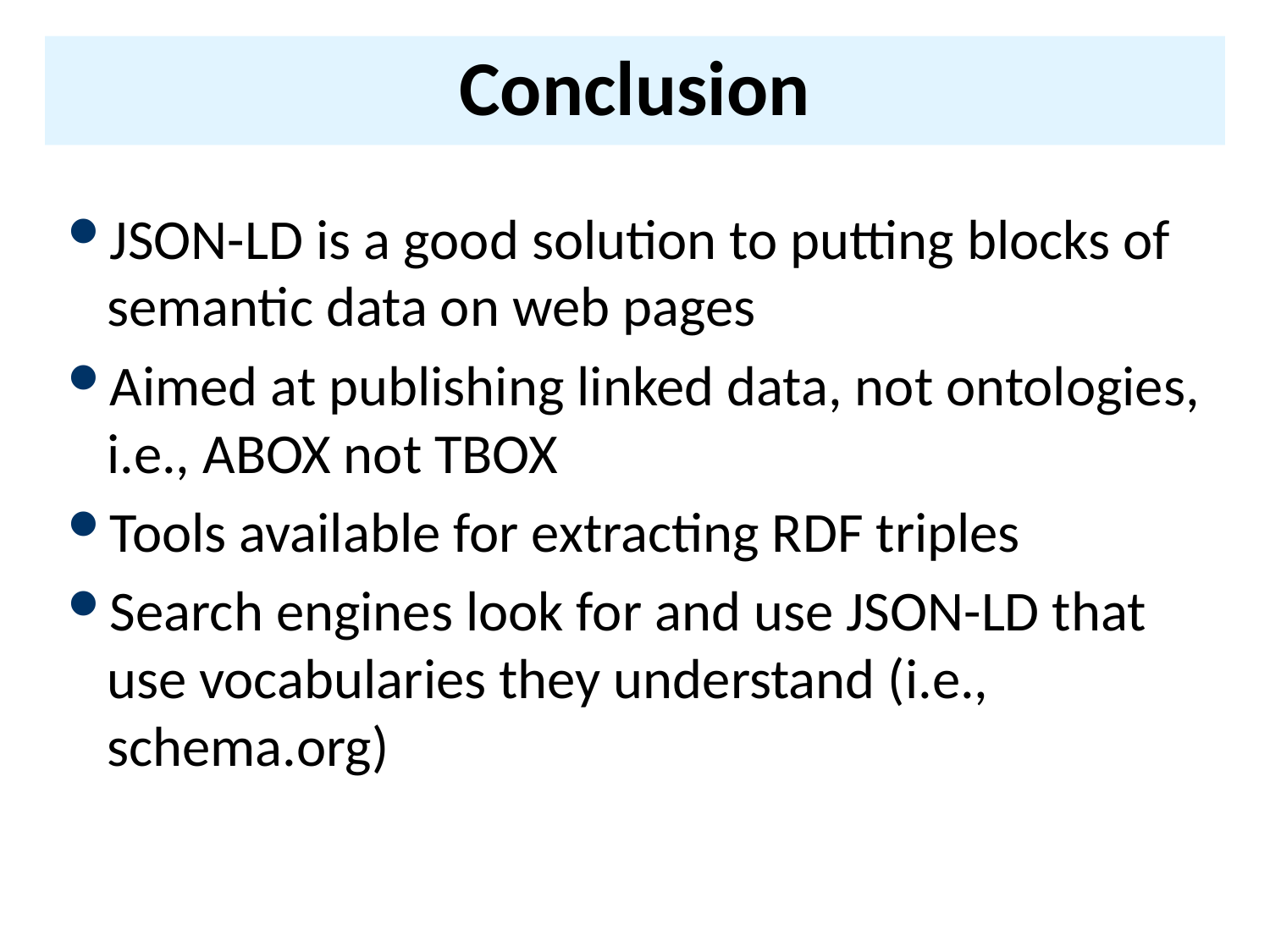

# Conclusion
JSON-LD is a good solution to putting blocks of semantic data on web pages
Aimed at publishing linked data, not ontologies, i.e., ABOX not TBOX
Tools available for extracting RDF triples
Search engines look for and use JSON-LD that use vocabularies they understand (i.e., schema.org)